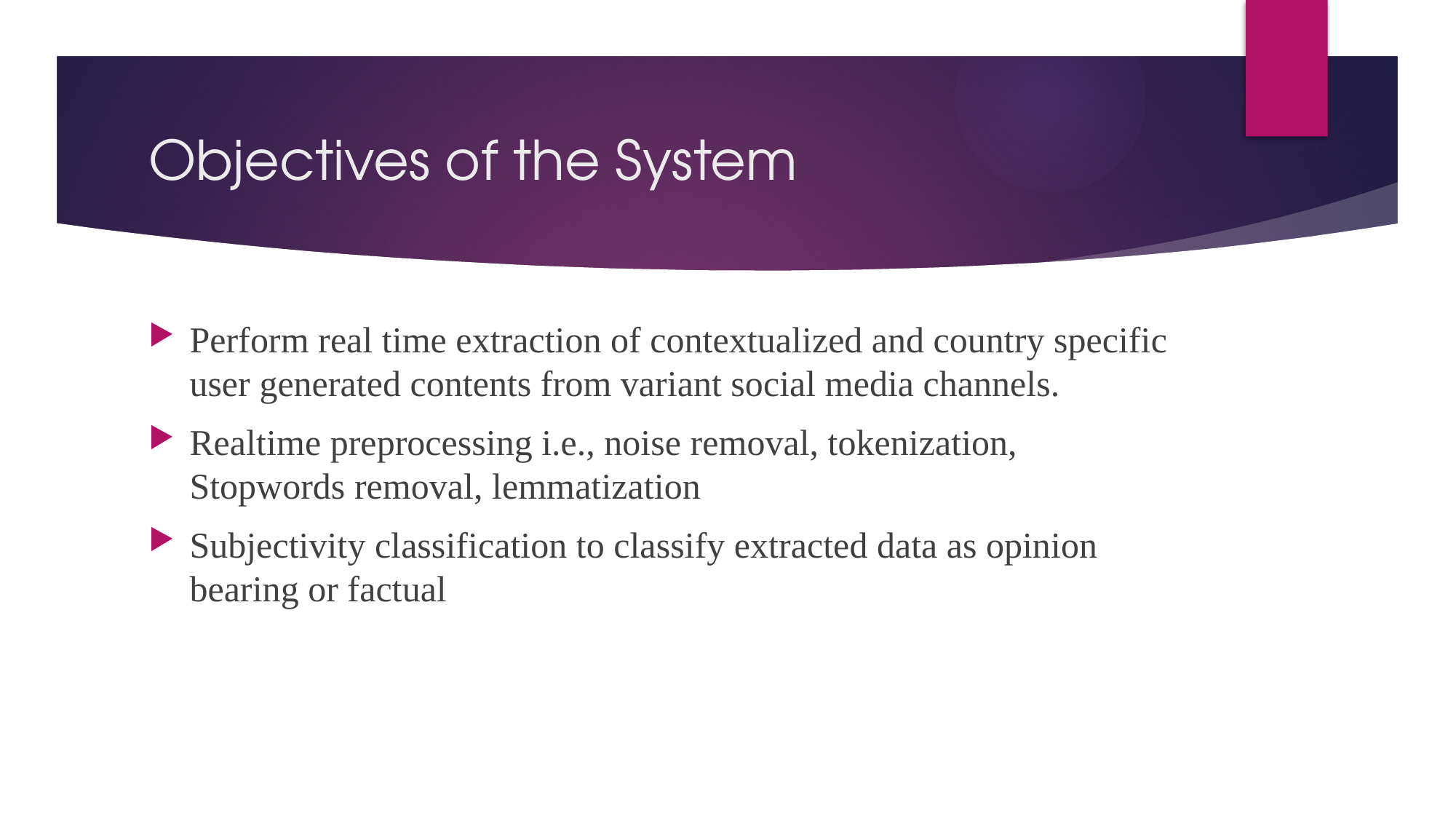

# Objectives of the System
Perform real time extraction of contextualized and country specific user generated contents from variant social media channels.
Realtime preprocessing i.e., noise removal, tokenization, Stopwords removal, lemmatization
Subjectivity classification to classify extracted data as opinion bearing or factual